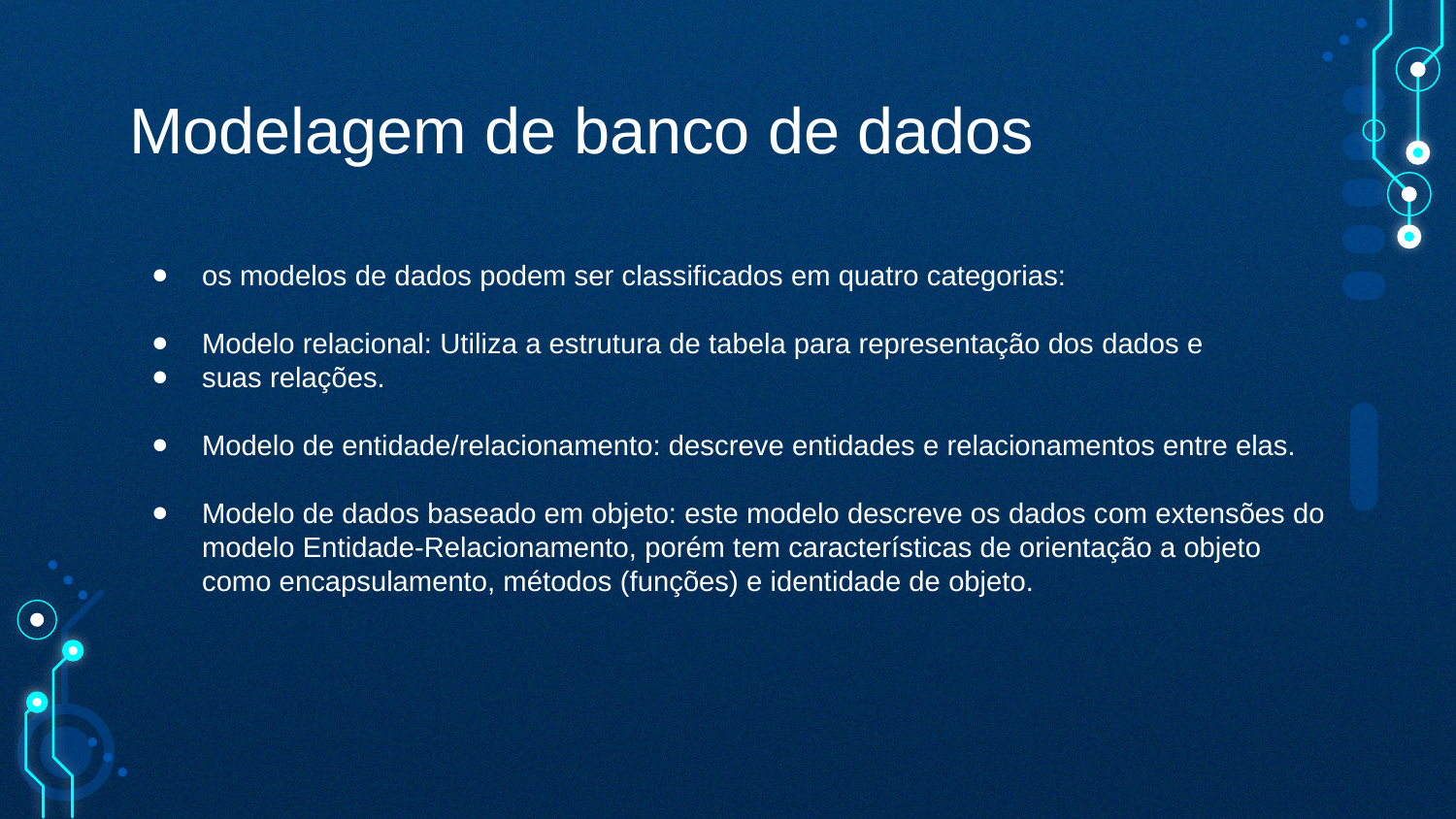

# Modelagem de banco de dados
os modelos de dados podem ser classificados em quatro categorias:

Modelo relacional: Utiliza a estrutura de tabela para representação dos dados e
suas relações.

Modelo de entidade/relacionamento: descreve entidades e relacionamentos entre elas.

Modelo de dados baseado em objeto: este modelo descreve os dados com extensões do modelo Entidade-Relacionamento, porém tem características de orientação a objeto como encapsulamento, métodos (funções) e identidade de objeto.